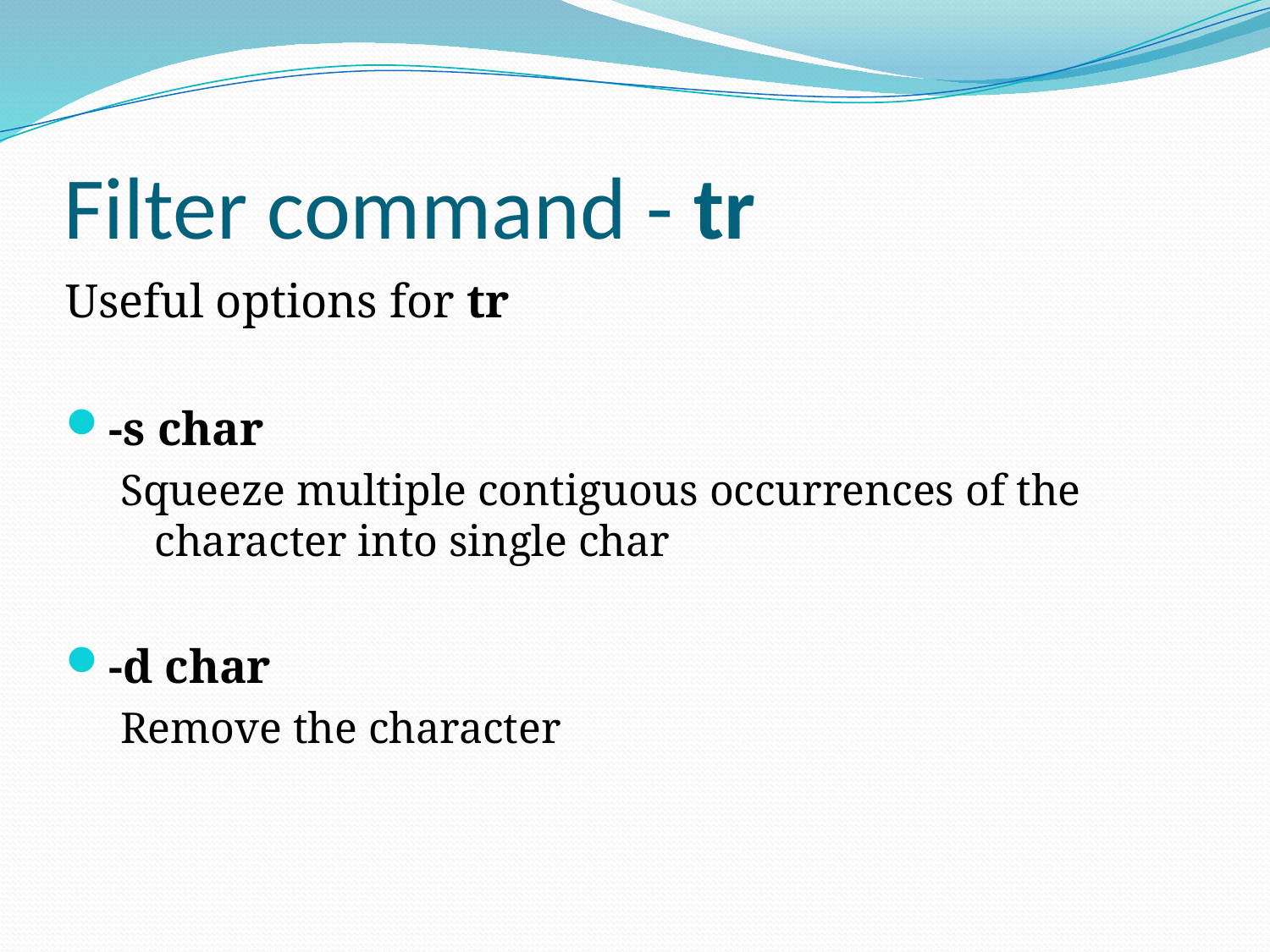

# Filter command - tr

Useful options for tr

-s char
Squeeze multiple contiguous occurrences of the character into single char

-d char
Remove the character